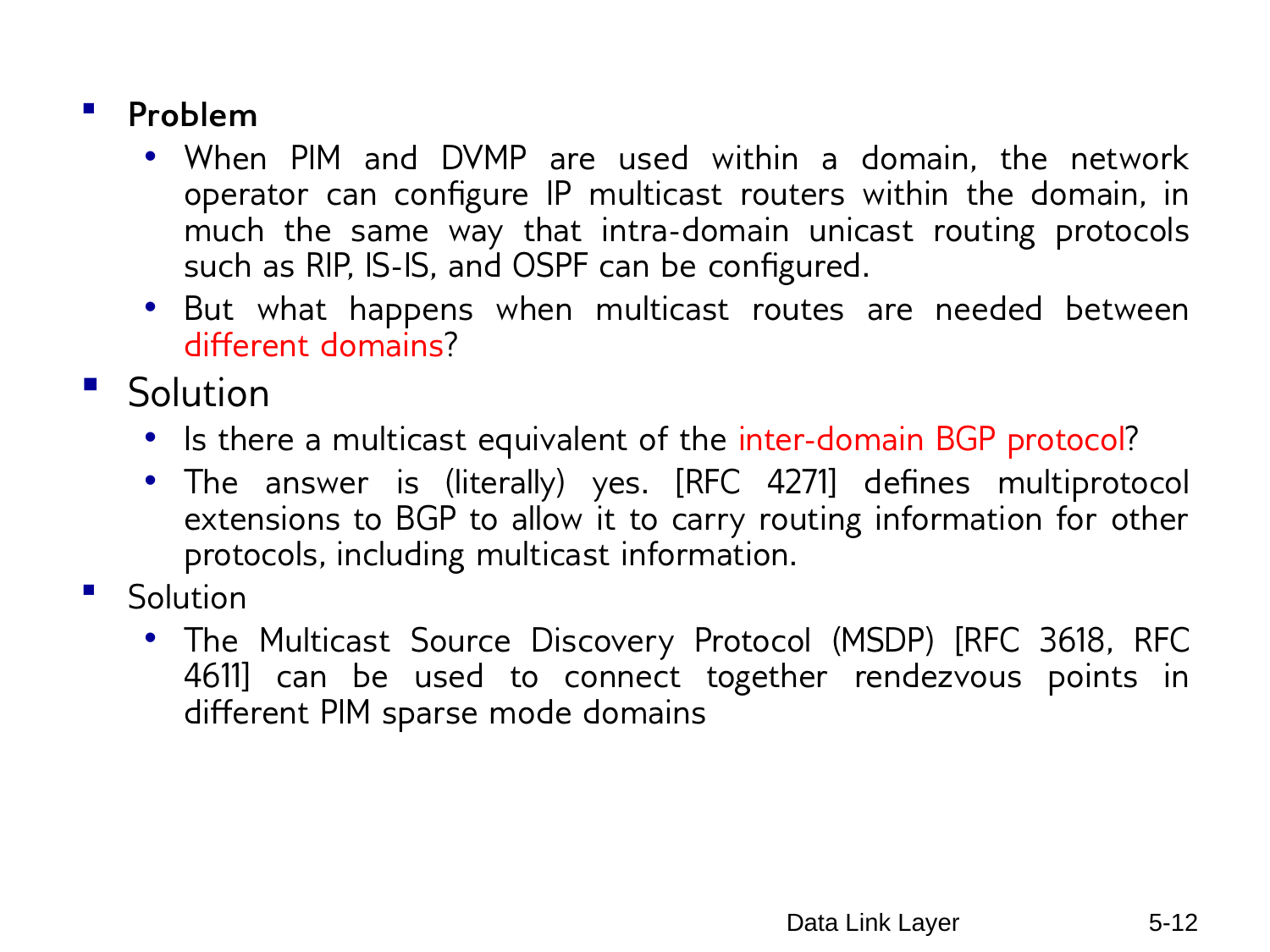

Problem
When PIM and DVMP are used within a domain, the network operator can configure IP multicast routers within the domain, in much the same way that intra-domain unicast routing protocols such as RIP, IS-IS, and OSPF can be configured.
But what happens when multicast routes are needed between different domains?
Solution
Is there a multicast equivalent of the inter-domain BGP protocol?
The answer is (literally) yes. [RFC 4271] defines multiprotocol extensions to BGP to allow it to carry routing information for other protocols, including multicast information.
Solution
The Multicast Source Discovery Protocol (MSDP) [RFC 3618, RFC 4611] can be used to connect together rendezvous points in different PIM sparse mode domains
Data Link Layer
5-12